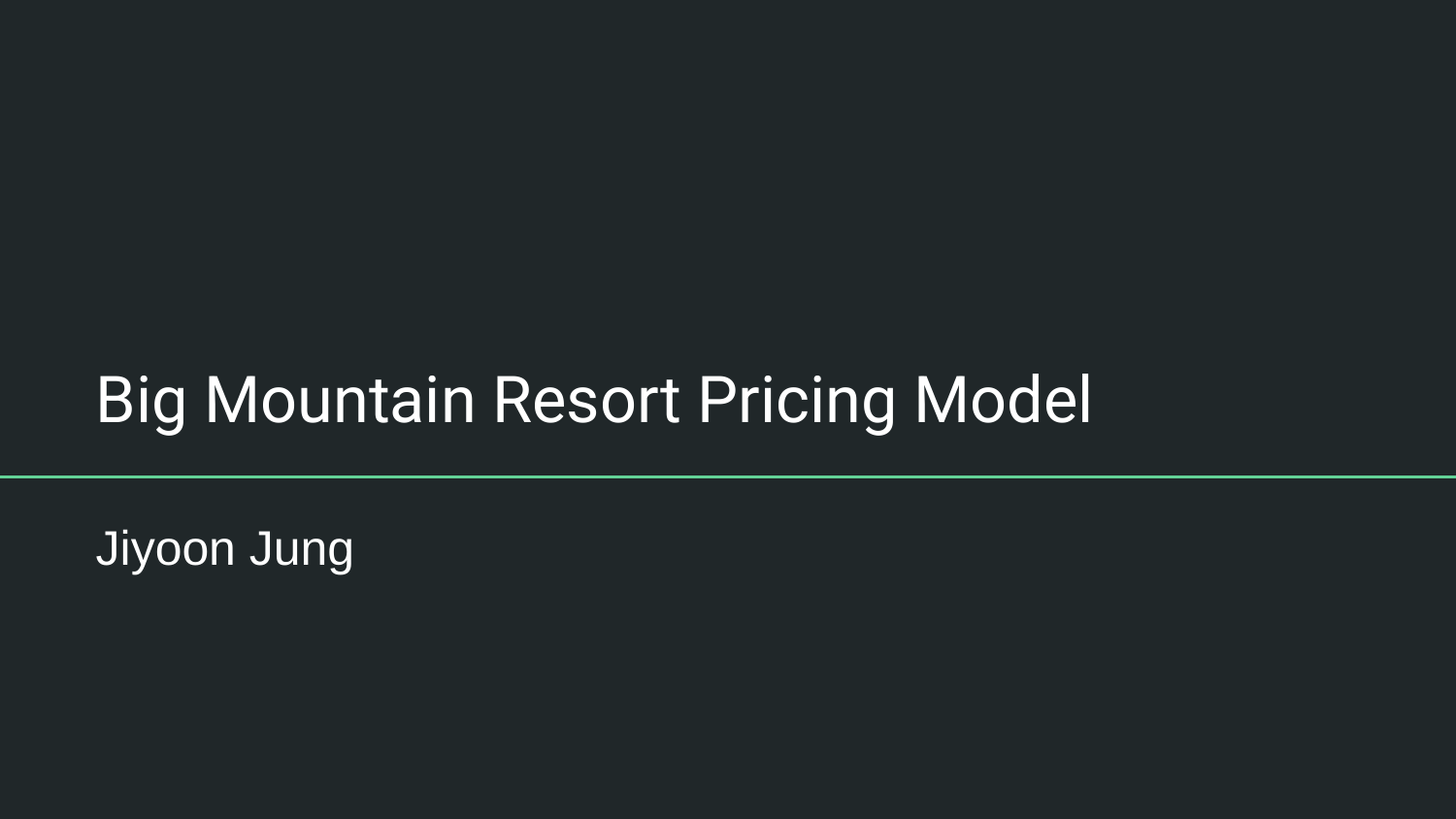

# Big Mountain Resort Pricing Model
Jiyoon Jung